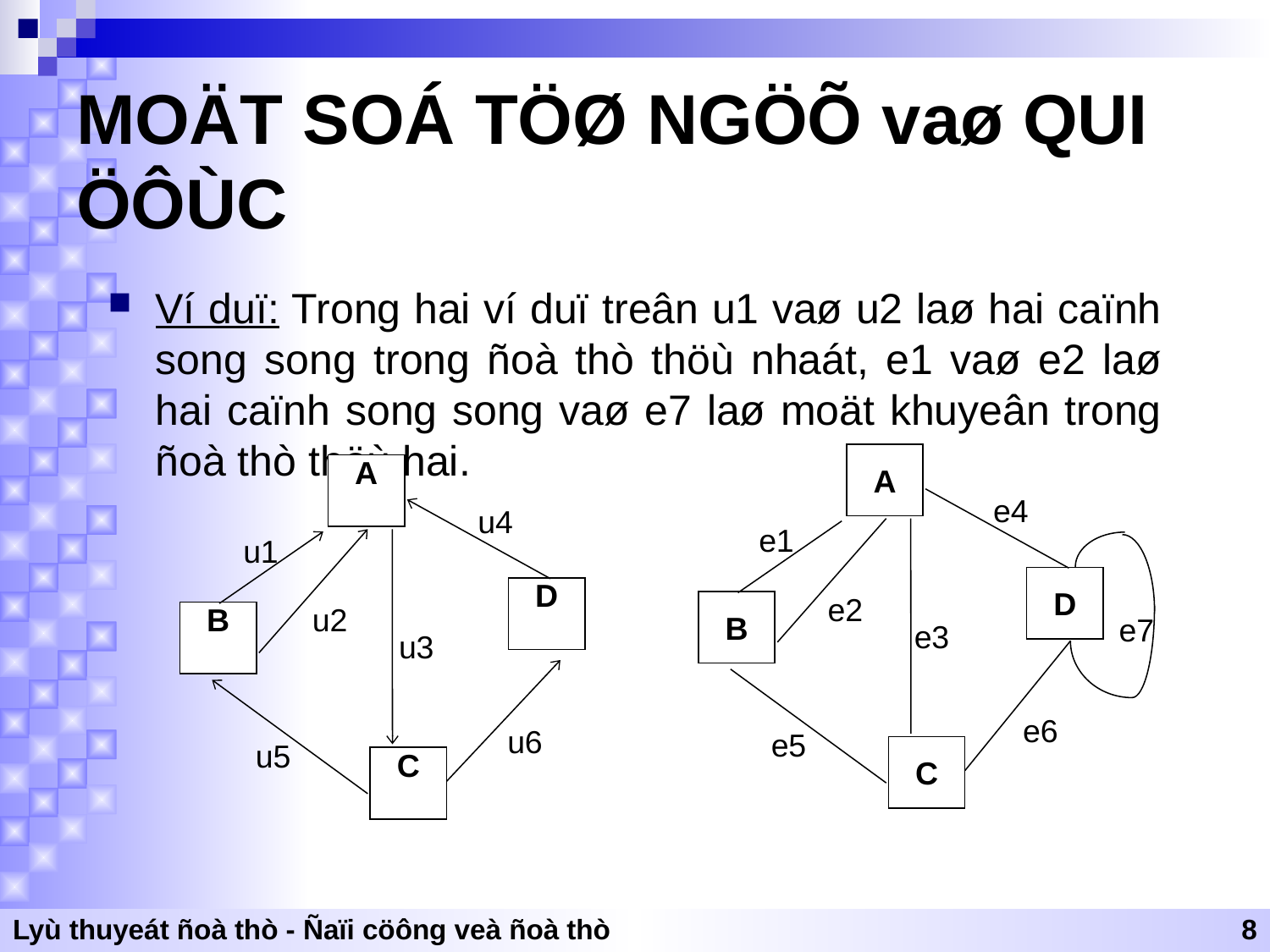

# MOÄT SOÁ TÖØ NGÖÕ vaø QUI ÖÔÙC
Ví duï: Trong hai ví duï treân u1 vaø u2 laø hai caïnh song song trong ñoà thò thöù nhaát, e1 vaø e2 laø hai caïnh song song vaø e7 laø moät khuyeân trong ñoà thò thöù hai.
A
e4

e1

D
e2
B
e7

e3

e6
e5
C
A

D

B

C

u4
u1
u2
u3
u6
u5
Lyù thuyeát ñoà thò - Ñaïi cöông veà ñoà thò
8